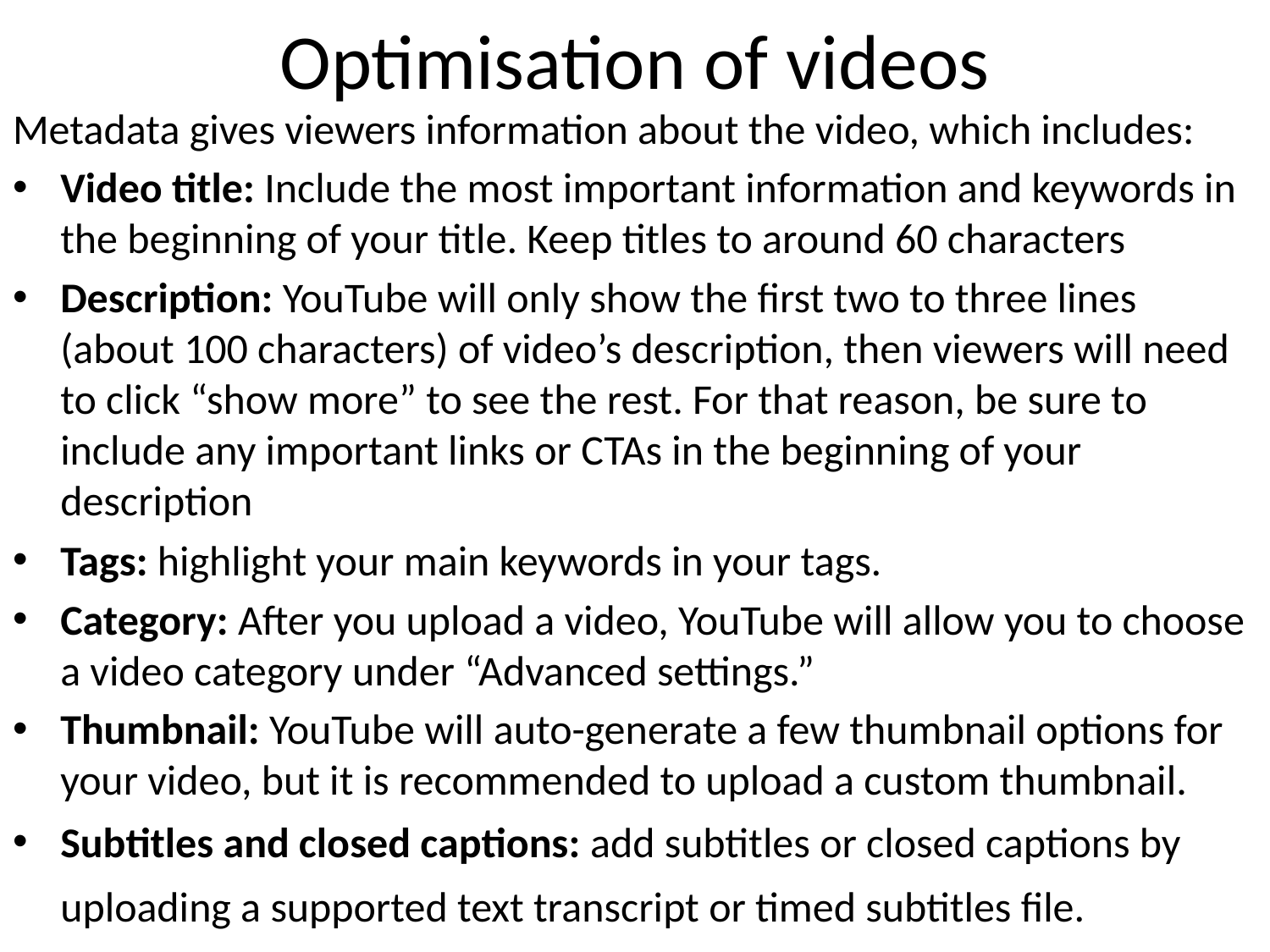

# Optimisation of videos
Metadata gives viewers information about the video, which includes:
Video title: Include the most important information and keywords in the beginning of your title. Keep titles to around 60 characters
Description: YouTube will only show the first two to three lines (about 100 characters) of video’s description, then viewers will need to click “show more” to see the rest. For that reason, be sure to include any important links or CTAs in the beginning of your description
Tags: highlight your main keywords in your tags.
Category: After you upload a video, YouTube will allow you to choose a video category under “Advanced settings.”
Thumbnail: YouTube will auto-generate a few thumbnail options for your video, but it is recommended to upload a custom thumbnail.
Subtitles and closed captions: add subtitles or closed captions by uploading a supported text transcript or timed subtitles file.